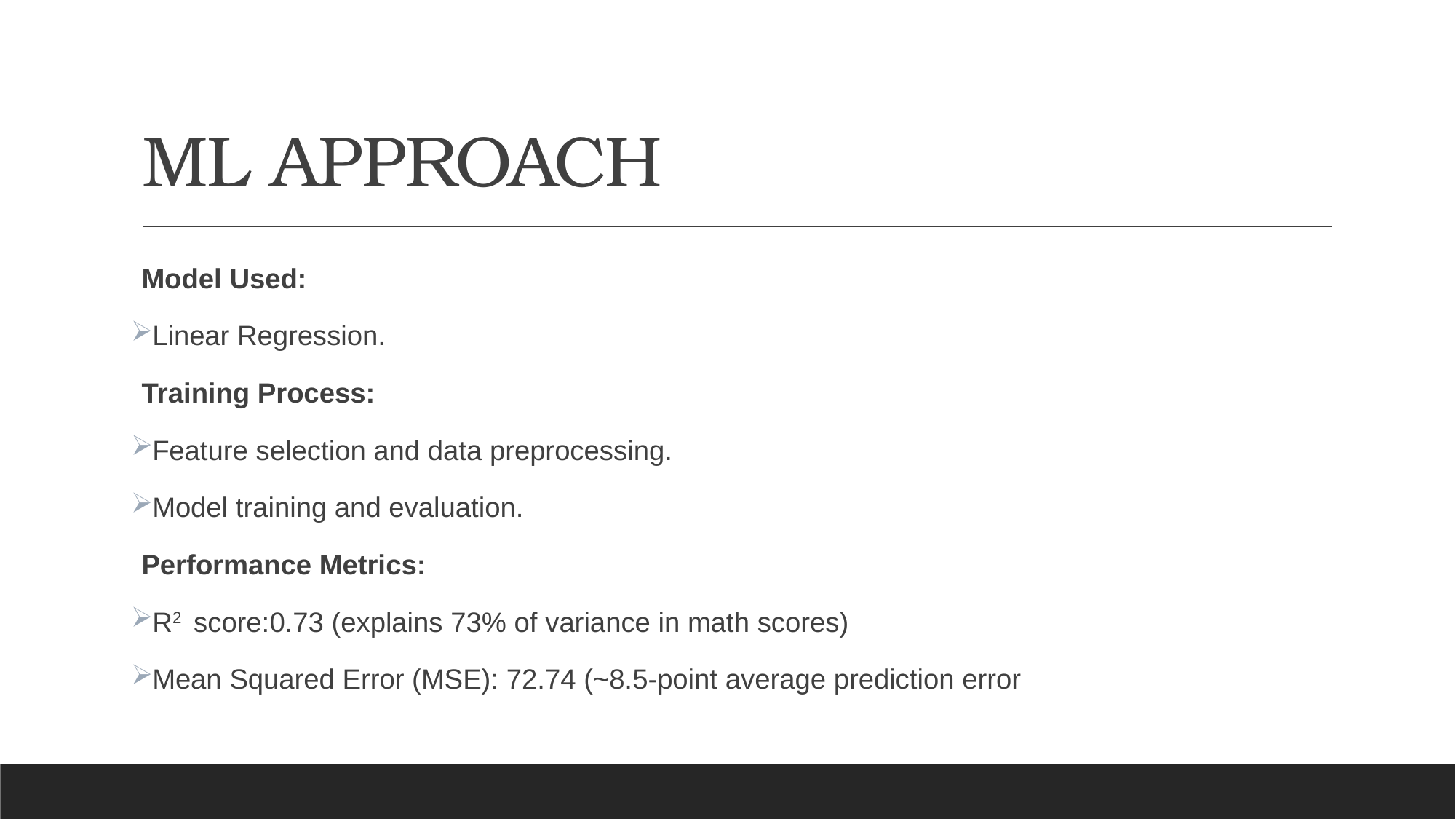

# ML APPROACH
Model Used:
Linear Regression.
Training Process:
Feature selection and data preprocessing.
Model training and evaluation.
Performance Metrics:
R2  score:0.73 (explains 73% of variance in math scores)
Mean Squared Error (MSE): 72.74 (~8.5-point average prediction error